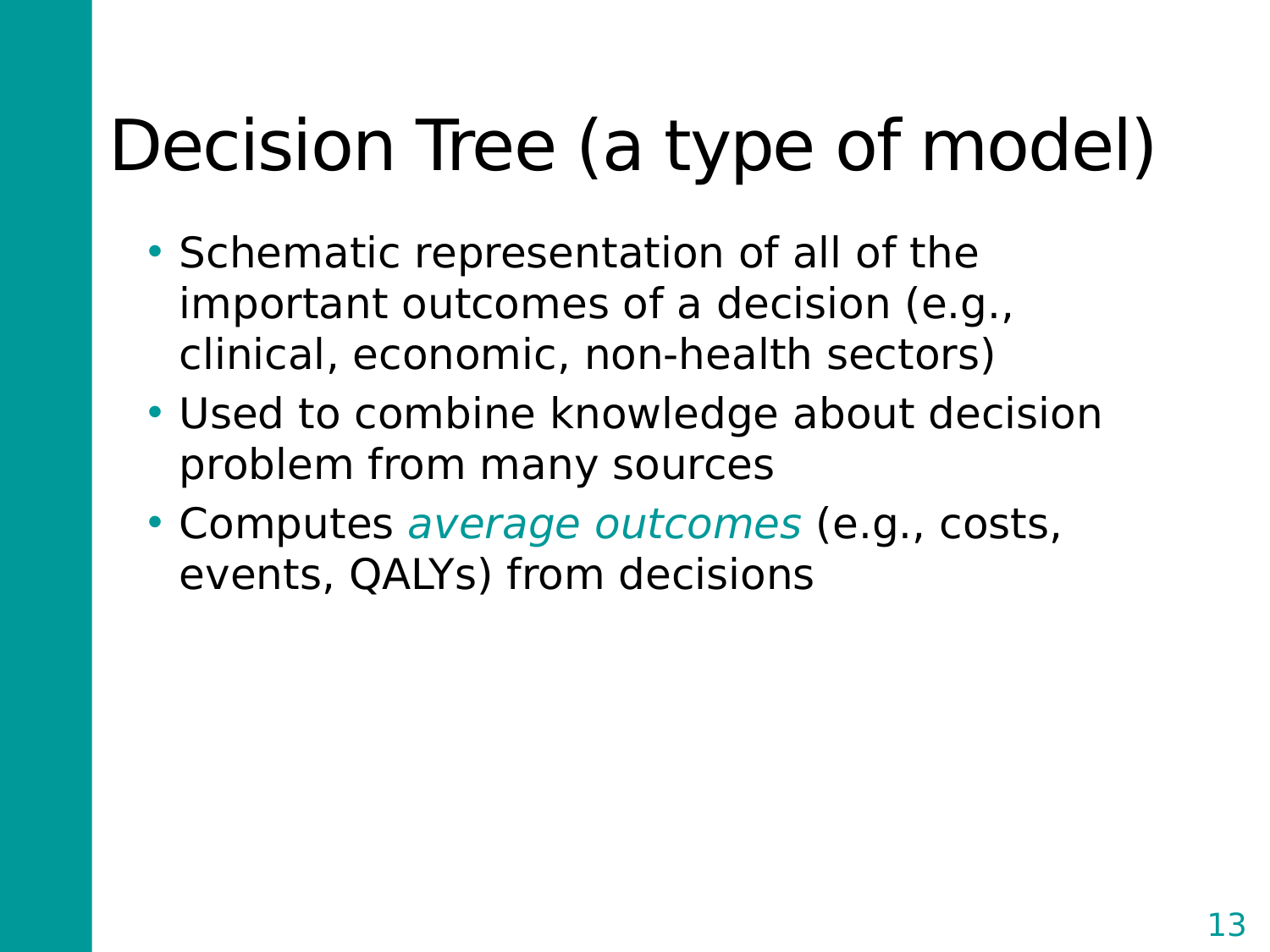

# Decision Tree (a type of model)
Schematic representation of all of the important outcomes of a decision (e.g., clinical, economic, non-health sectors)
Used to combine knowledge about decision problem from many sources
Computes average outcomes (e.g., costs, events, QALYs) from decisions
13